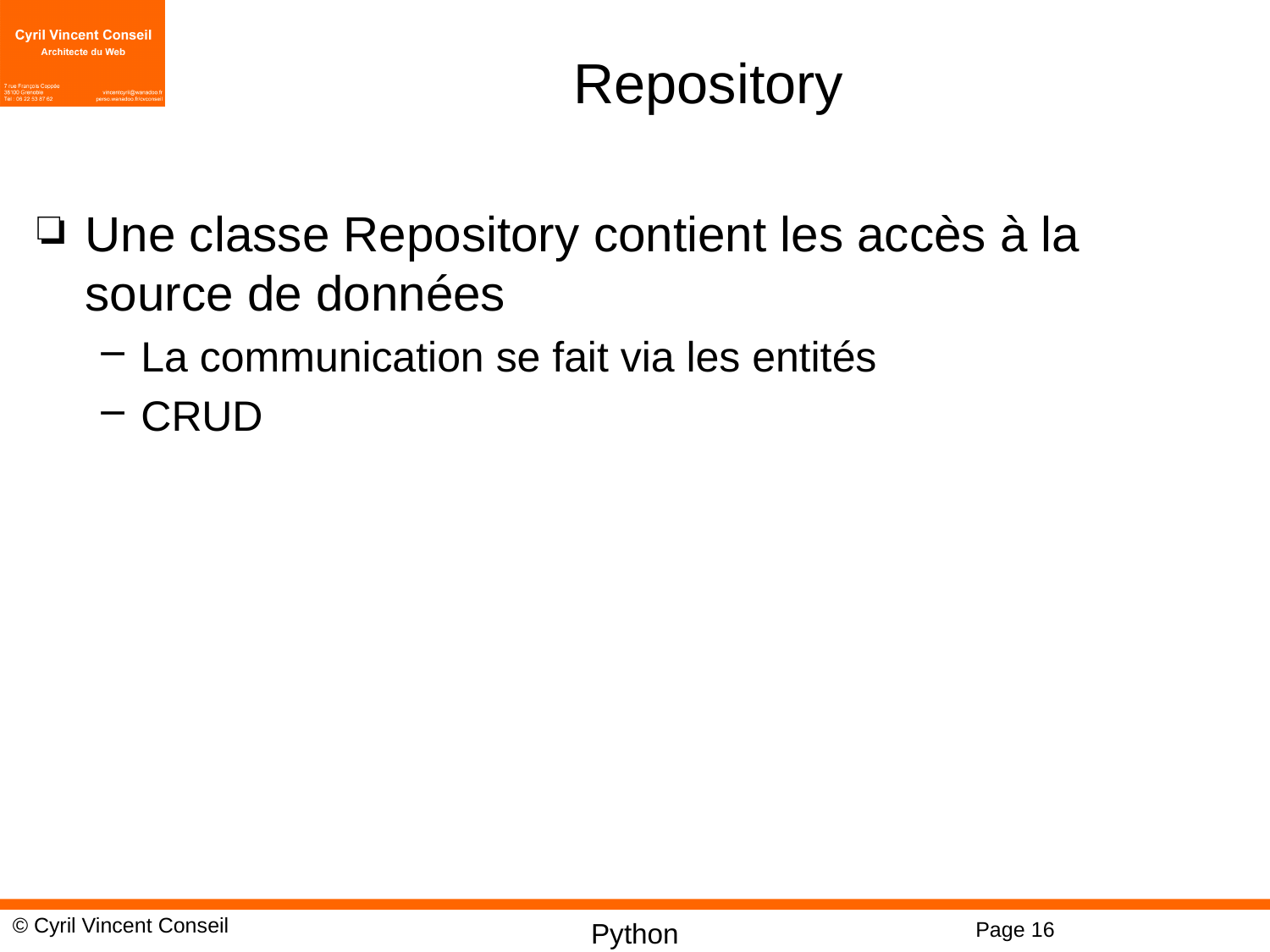

# Repository
Une classe Repository contient les accès à la source de données
La communication se fait via les entités
CRUD